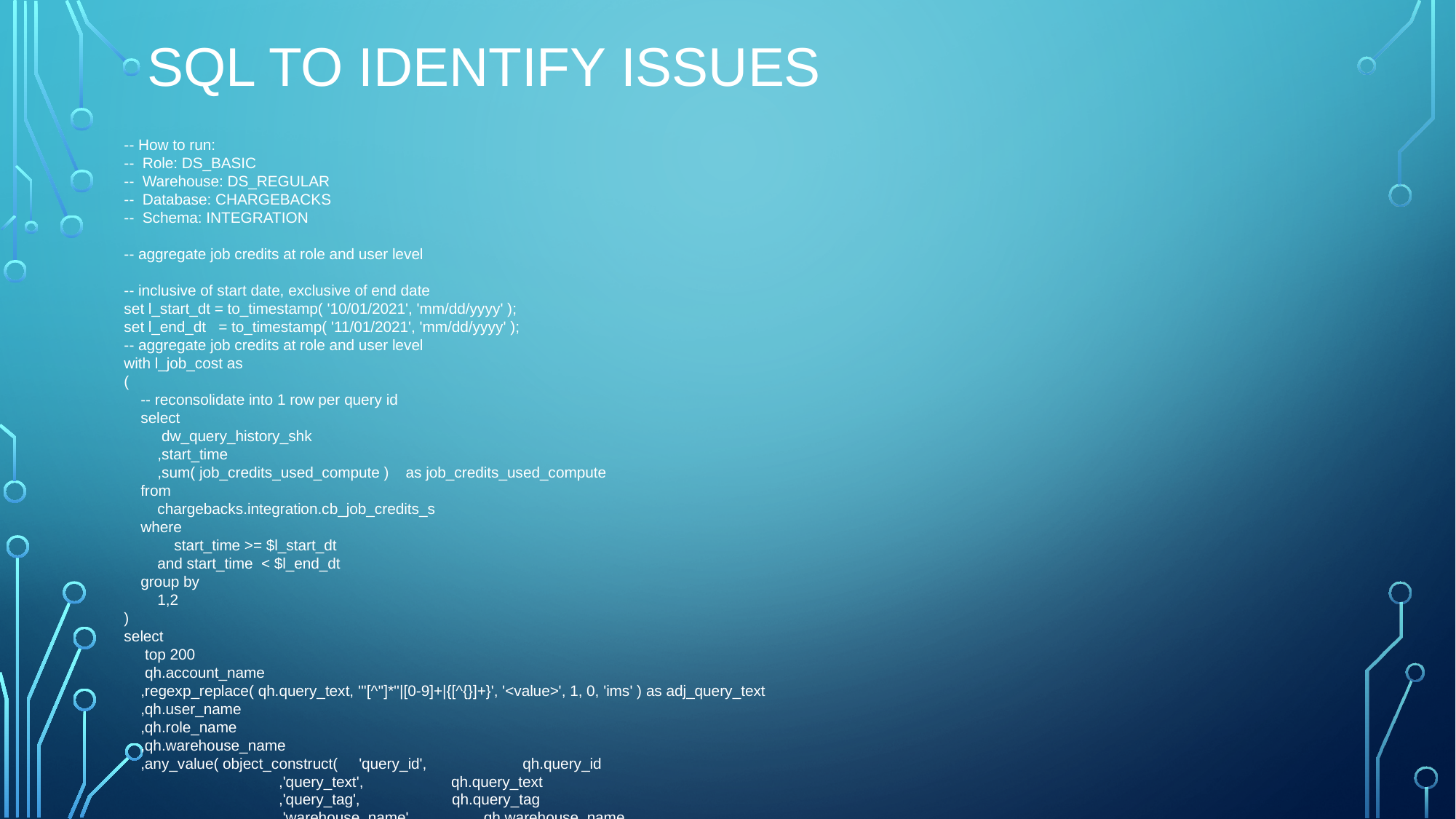

# SQL to identify issues
-- How to run:
--  Role: DS_BASIC
--  Warehouse: DS_REGULAR
--  Database: CHARGEBACKS
--  Schema: INTEGRATION

-- aggregate job credits at role and user level

-- inclusive of start date, exclusive of end date
set l_start_dt = to_timestamp( '10/01/2021', 'mm/dd/yyyy' );
set l_end_dt   = to_timestamp( '11/01/2021', 'mm/dd/yyyy' );
-- aggregate job credits at role and user level
with l_job_cost as
(
    -- reconsolidate into 1 row per query id
    select
         dw_query_history_shk
        ,start_time
        ,sum( job_credits_used_compute )    as job_credits_used_compute
    from
        chargebacks.integration.cb_job_credits_s
    where
            start_time >= $l_start_dt
        and start_time  < $l_end_dt
    group by
        1,2
)
select
     top 200
     qh.account_name
    ,regexp_replace( qh.query_text, '''[^'']*''|[0-9]+|{[^{}]+}', '<value>', 1, 0, 'ims' ) as adj_query_text
    ,qh.user_name
    ,qh.role_name
    ,qh.warehouse_name
    ,any_value( object_construct(     'query_id',                       qh.query_id
                                     ,'query_text',                     qh.query_text
                                     ,'query_tag',                      qh.query_tag
                                     ,'warehouse_name',                 qh.warehouse_name
                                     ,'start_time',                     qh.start_time
                                     ,'end_time',                       qh.end_time
                                     ,'credits_used',                   cjcs.job_credits_used_compute
                                    )
                  )                             as sample_job
    ,count( distinct qh.dw_query_history_shk )  as job_cnt
    ,sum( cjcs.job_credits_used_compute )       as total_job_credits_used_compute
    ,avg( cjcs.job_credits_used_compute )       as avg_job_credits_used_compute
    ,round( sum( qh.execution_time ) / 1000 / 60, 2 )               as total_execution_time_mins
    ,round( avg( qh.execution_time ) / 1000 / 60, 2 )               as avg_execution_time_mins
    ,round( sum( qh.bytes_scanned ) / power( 1024, 3 ), 2 )         as total_gb_scanned
    ,round( avg( qh.bytes_scanned ) / power( 1024, 3 ), 2 )         as avg_gb_scanned

from
    l_job_cost cjcs
    join chargebacks.raw.query_history qh on qh.dw_query_history_shk = cjcs.dw_query_history_shk
where
    -- cjcs
        cjcs.start_time >= $l_start_dt
    and cjcs.start_time  < $l_end_dt
    -- qh
    and qh.start_time  >= $l_start_dt
    and qh.start_time   < $l_end_dt
    and qh.account_name in ('DISNEYSTREAMING', 'HULUX')
    and qh.warehouse_name in ('CUST_MODEL_ETL_WH', 'DISNEY_PLUS_ETL_WH_LARGE', 'DS_REGULAR', 'DS_POWER', 'DPLUS_ANALYTICS_PROD_WH')
group by
    1,2,3,4,5
order by
    total_job_credits_used_compute desc nulls last, job_cnt desc nulls last;